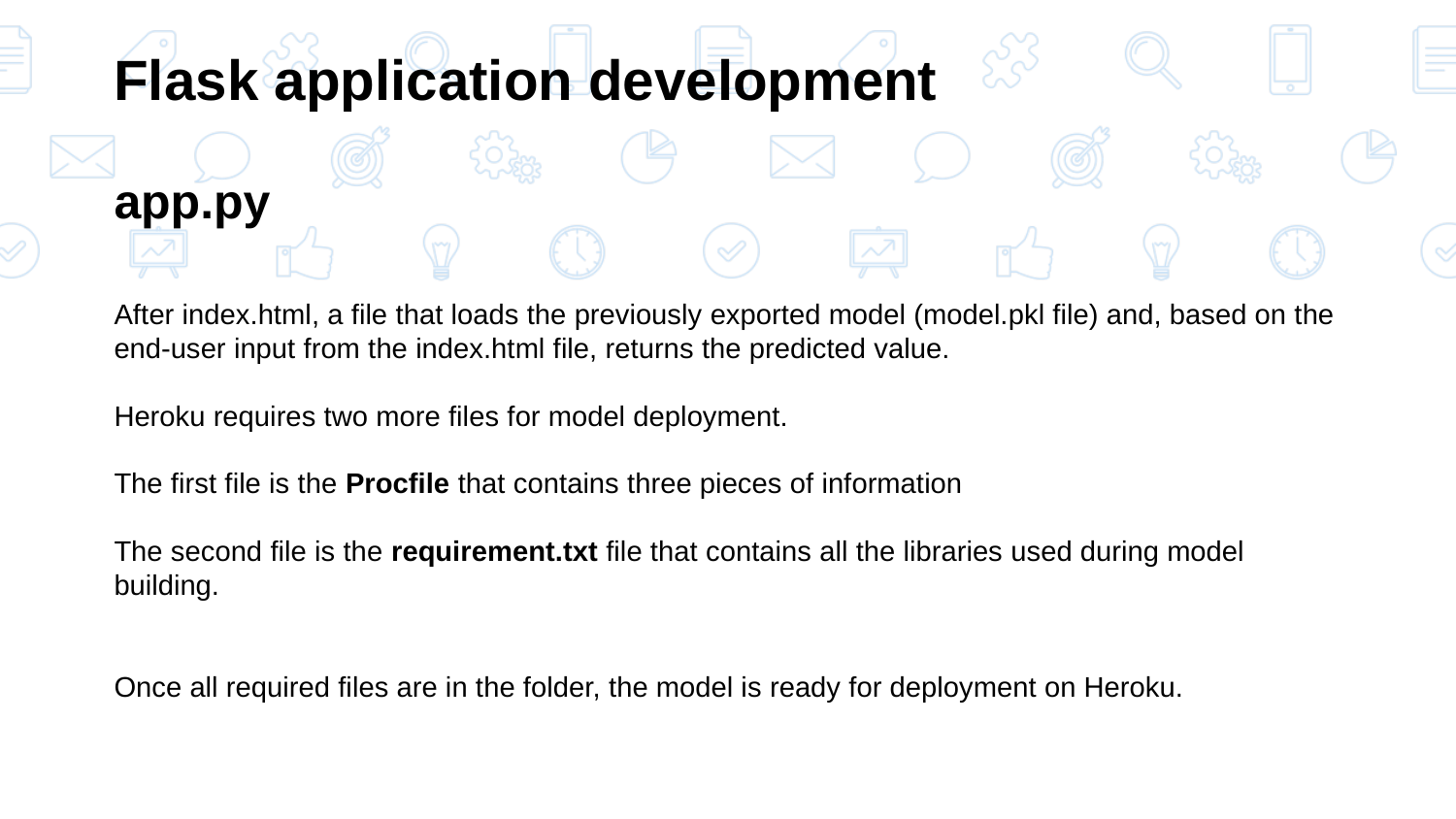

Flask application development

app.py

After index.html, a file that loads the previously exported model (model.pkl file) and, based on the end-user input from the index.html file, returns the predicted value.

Heroku requires two more files for model deployment.

The first file is the Procfile that contains three pieces of information

The second file is the requirement.txt file that contains all the libraries used during model building.

Once all required files are in the folder, the model is ready for deployment on Heroku.